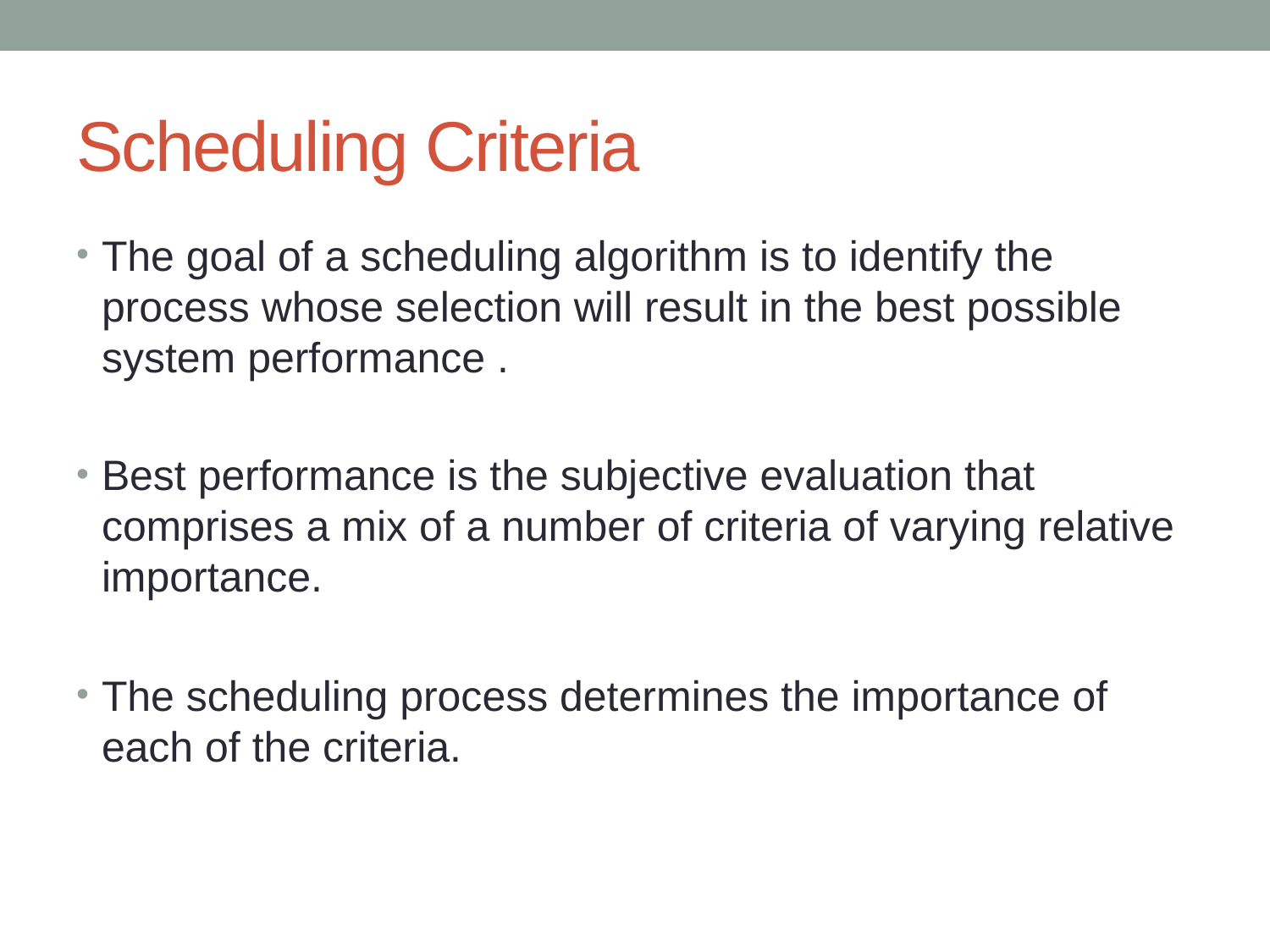

# Scheduling Criteria
The goal of a scheduling algorithm is to identify the process whose selection will result in the best possible system performance .

Best performance is the subjective evaluation that comprises a mix of a number of criteria of varying relative importance.

The scheduling process determines the importance of each of the criteria.